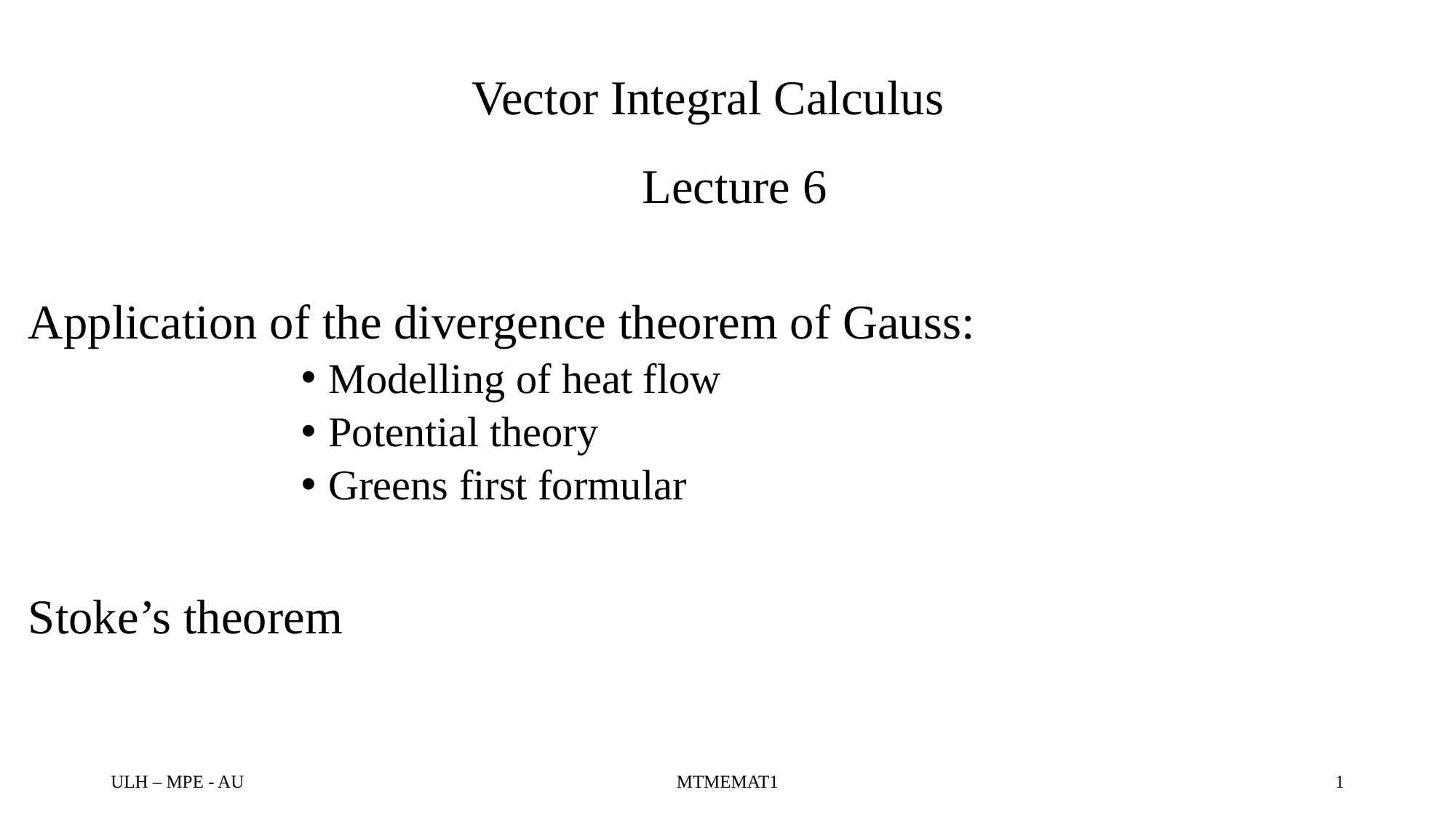

# Vector Integral Calculus
  Lecture 6

Application of the divergence theorem of Gauss:
Modelling of heat flow
Potential theory
Greens first formular

Stoke’s theorem
ULH – MPE - AU
MTMEMAT1
1